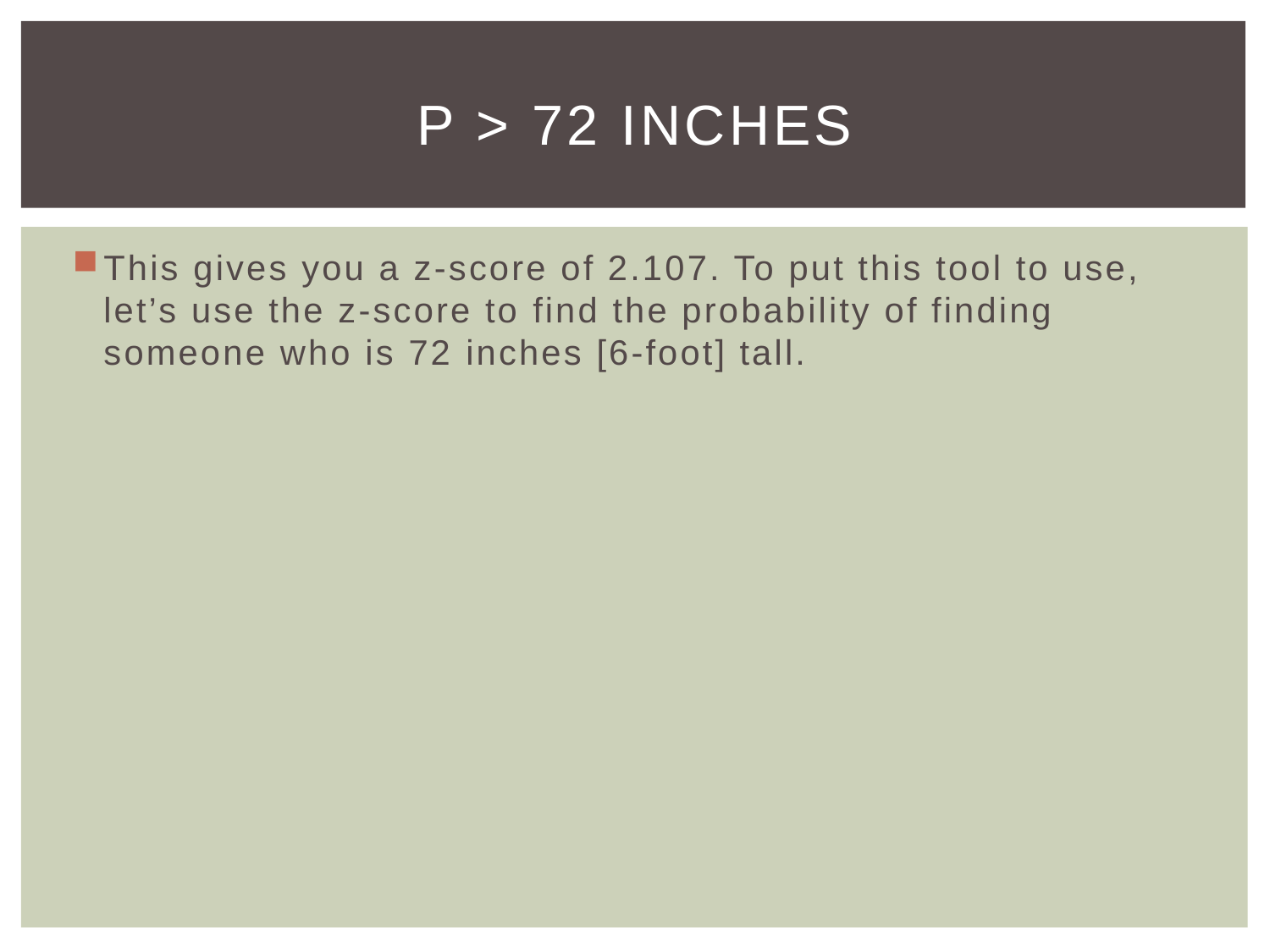

# p > 72 inches
This gives you a z-score of 2.107. To put this tool to use, let’s use the z-score to find the probability of finding someone who is 72 inches [6-foot] tall.